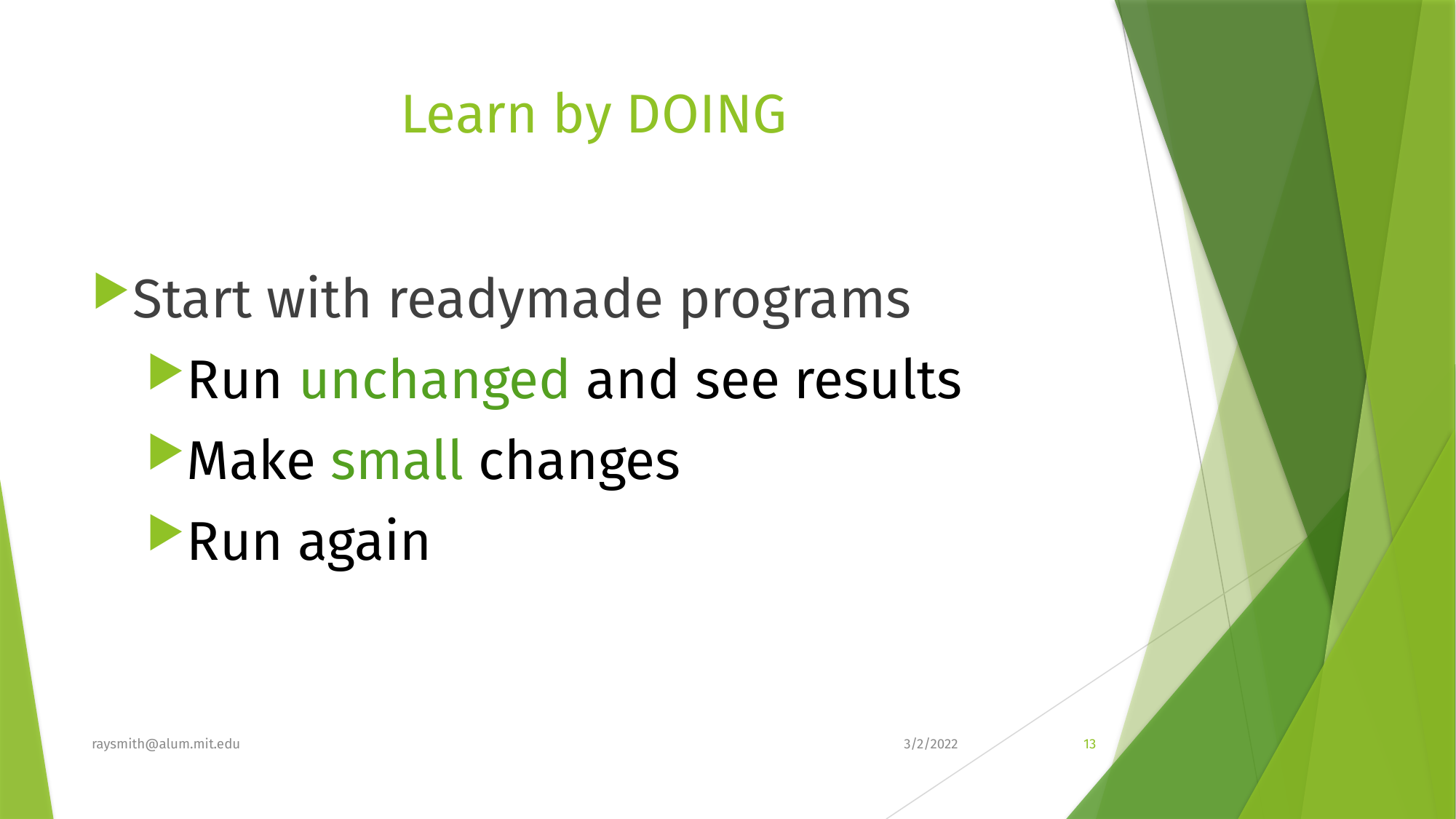

# Learn by DOING
Start with readymade programs
Run unchanged and see results
Make small changes
Run again
raysmith@alum.mit.edu
3/2/2022
13